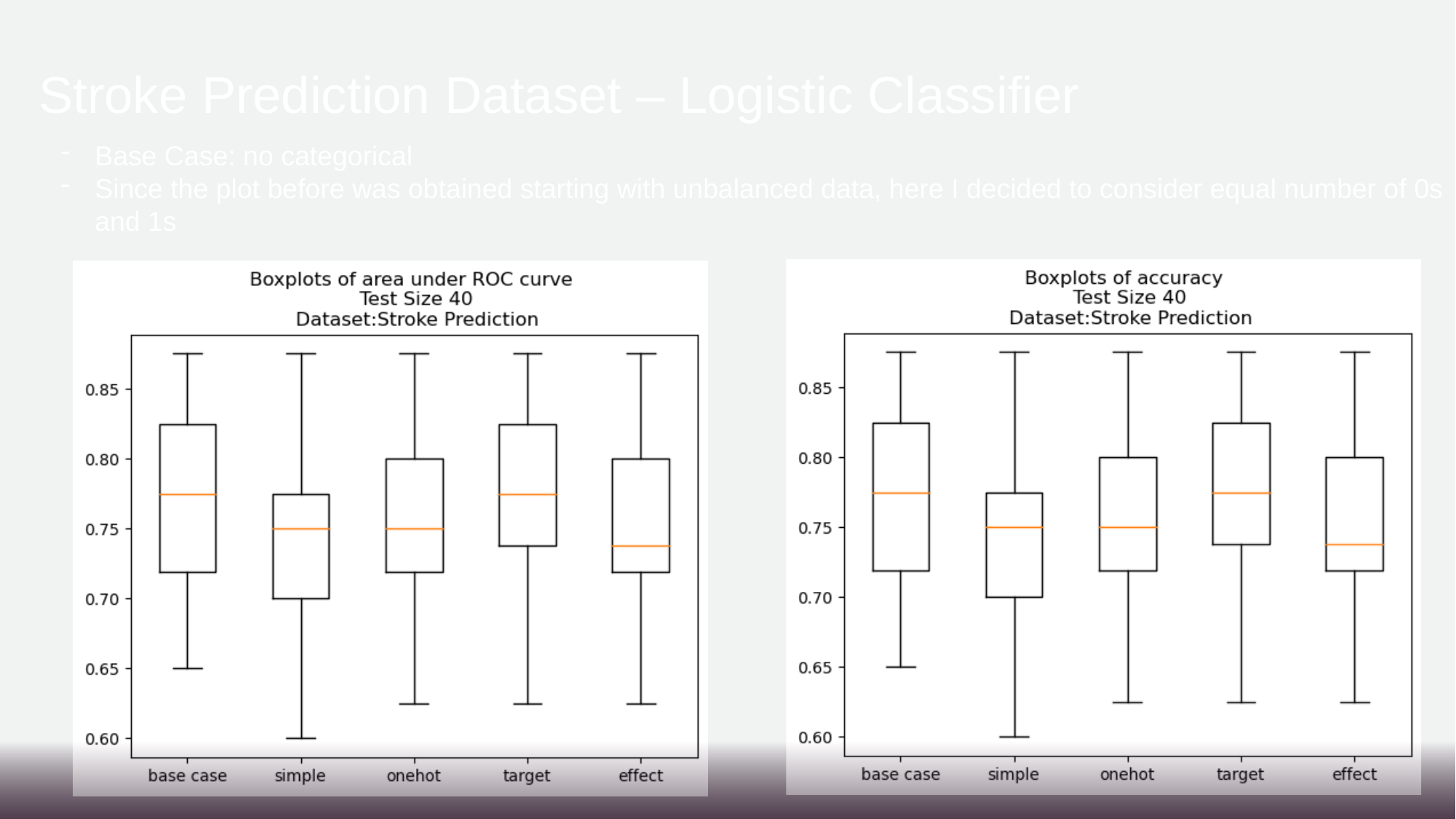

# Stroke Prediction Dataset – Logistic Classifier

Base Case: no categorical
Since the plot before was obtained starting with unbalanced data, here I decided to consider equal number of 0s and 1s